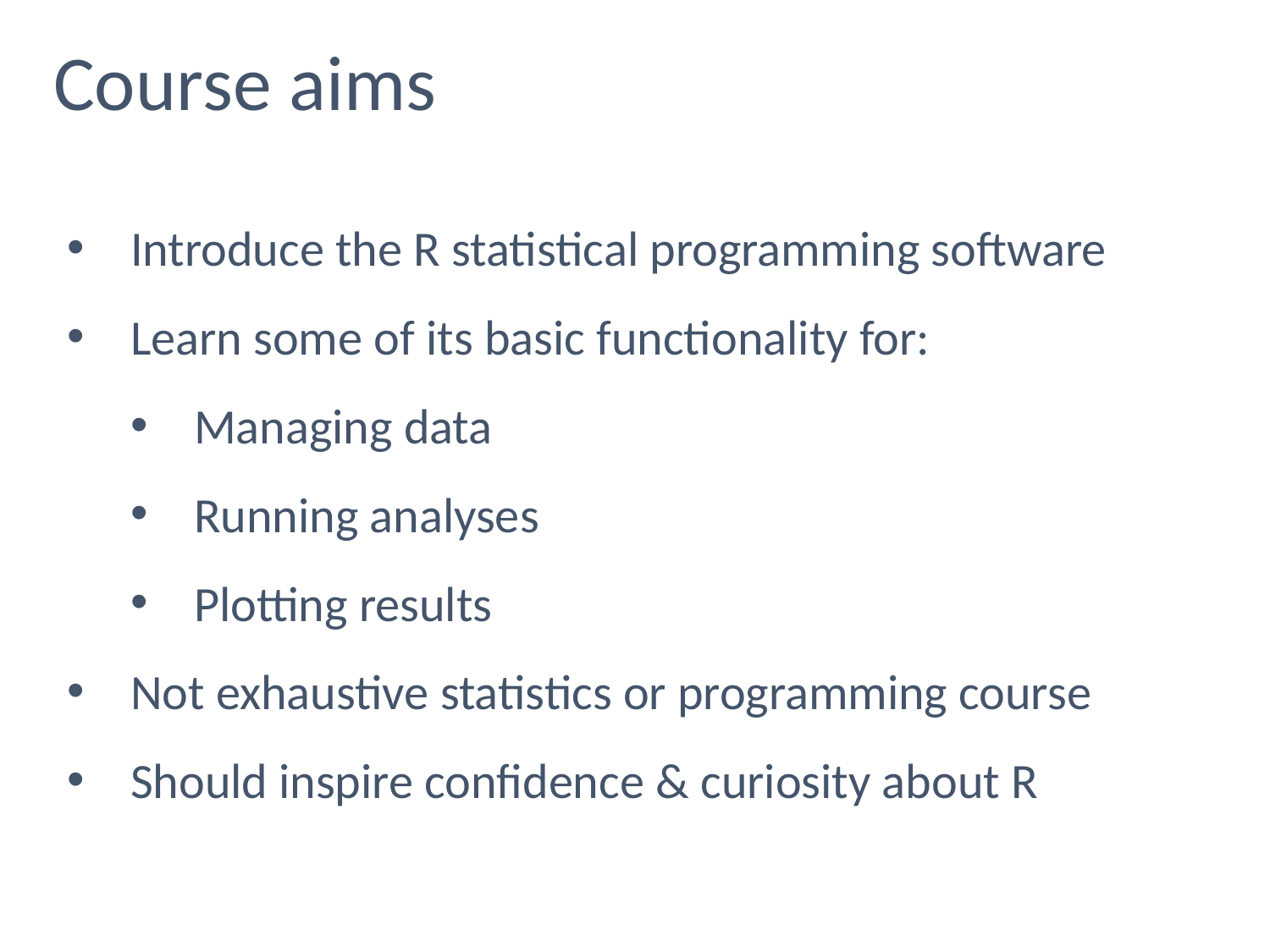

Course aims
Introduce the R statistical programming software
Learn some of its basic functionality for:
Managing data
Running analyses
Plotting results
Not exhaustive statistics or programming course
Should inspire confidence & curiosity about R